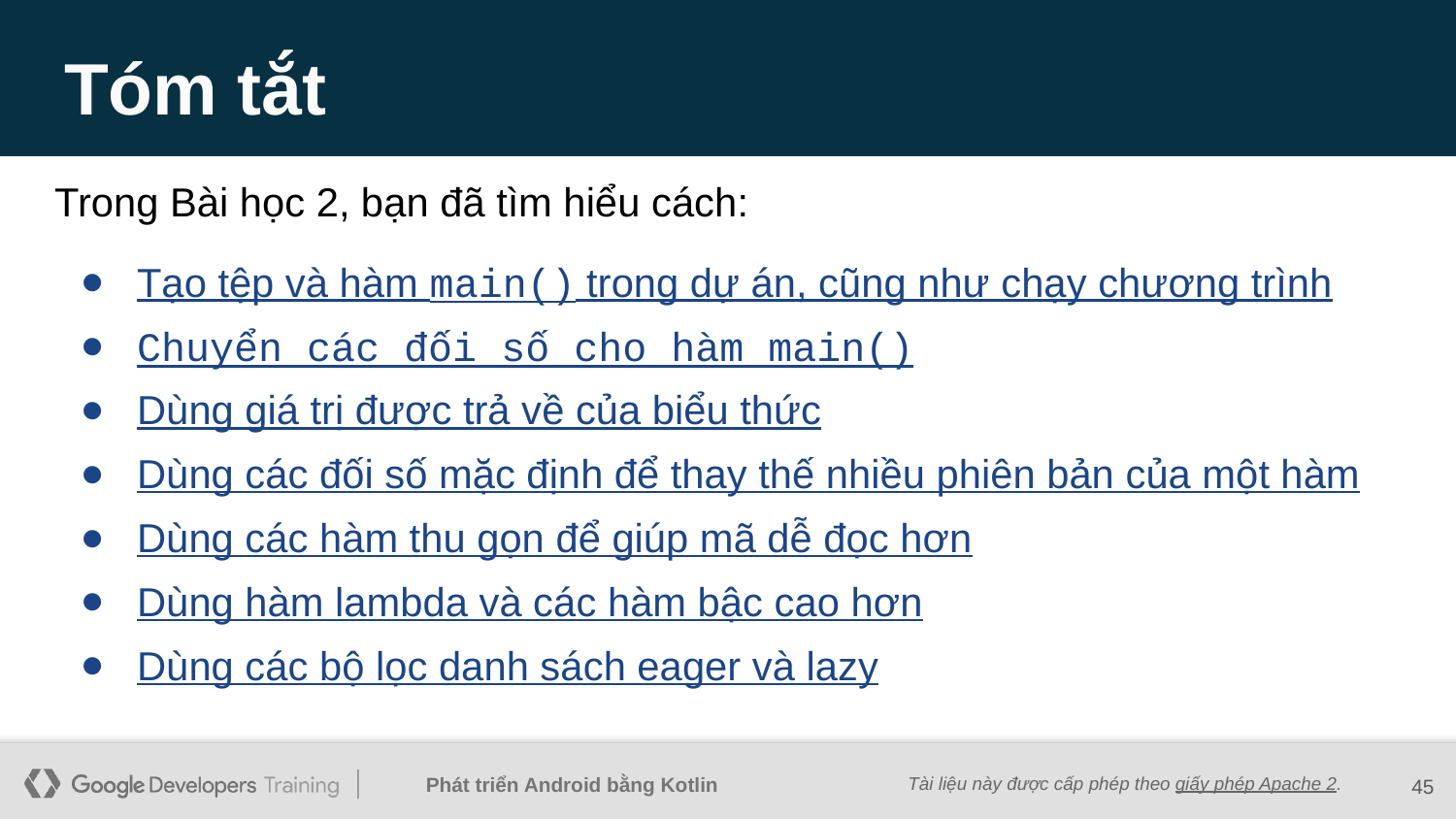

# Tóm tắt
Trong Bài học 2, bạn đã tìm hiểu cách:
Tạo tệp và hàm main() trong dự án, cũng như chạy chương trình
Chuyển các đối số cho hàm main()
Dùng giá trị được trả về của biểu thức
Dùng các đối số mặc định để thay thế nhiều phiên bản của một hàm
Dùng các hàm thu gọn để giúp mã dễ đọc hơn
Dùng hàm lambda và các hàm bậc cao hơn
Dùng các bộ lọc danh sách eager và lazy

45